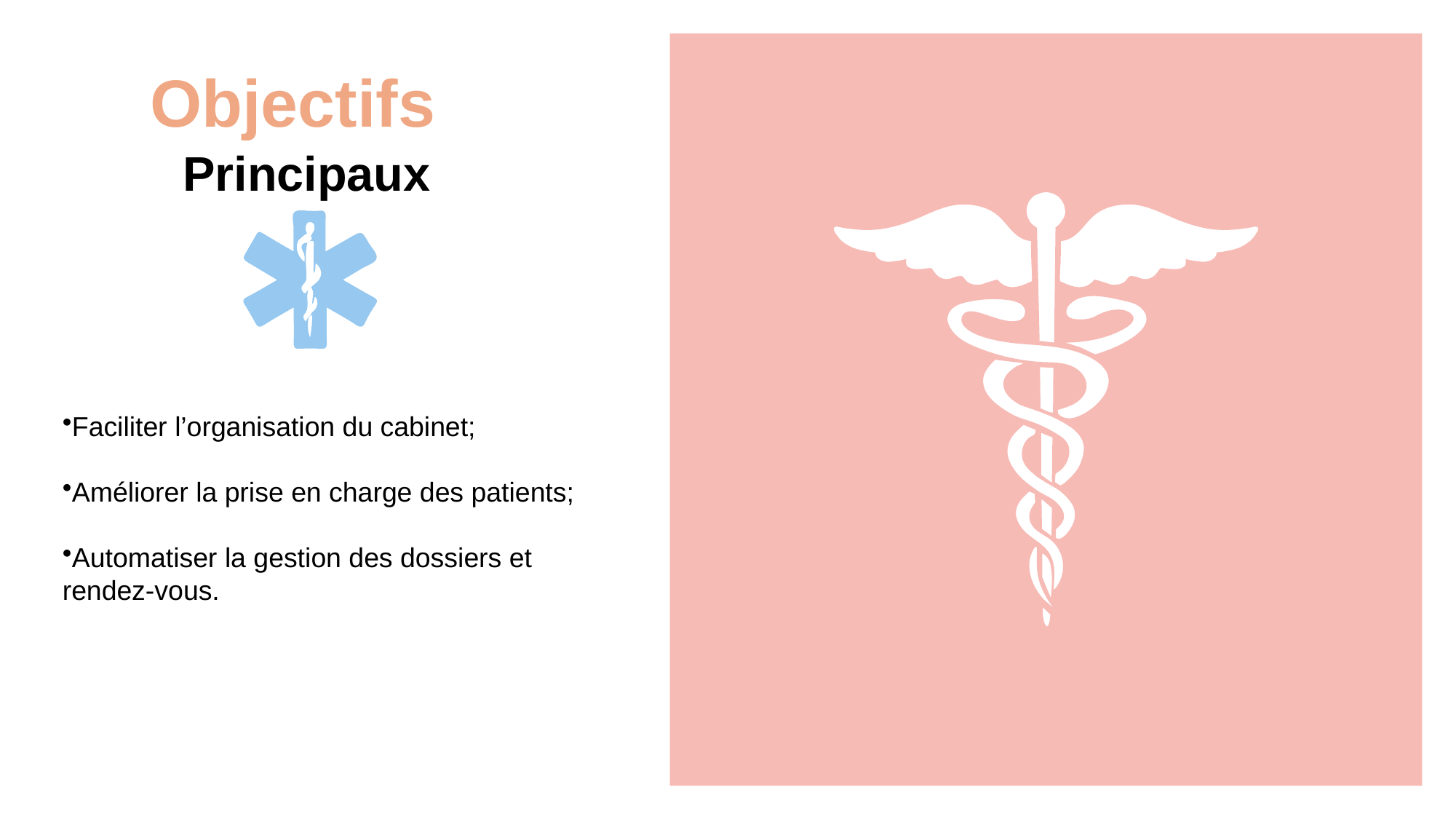

Objectifs
Principaux

Faciliter l’organisation du cabinet;

Améliorer la prise en charge des patients;

Automatiser la gestion des dossiers et rendez-vous.